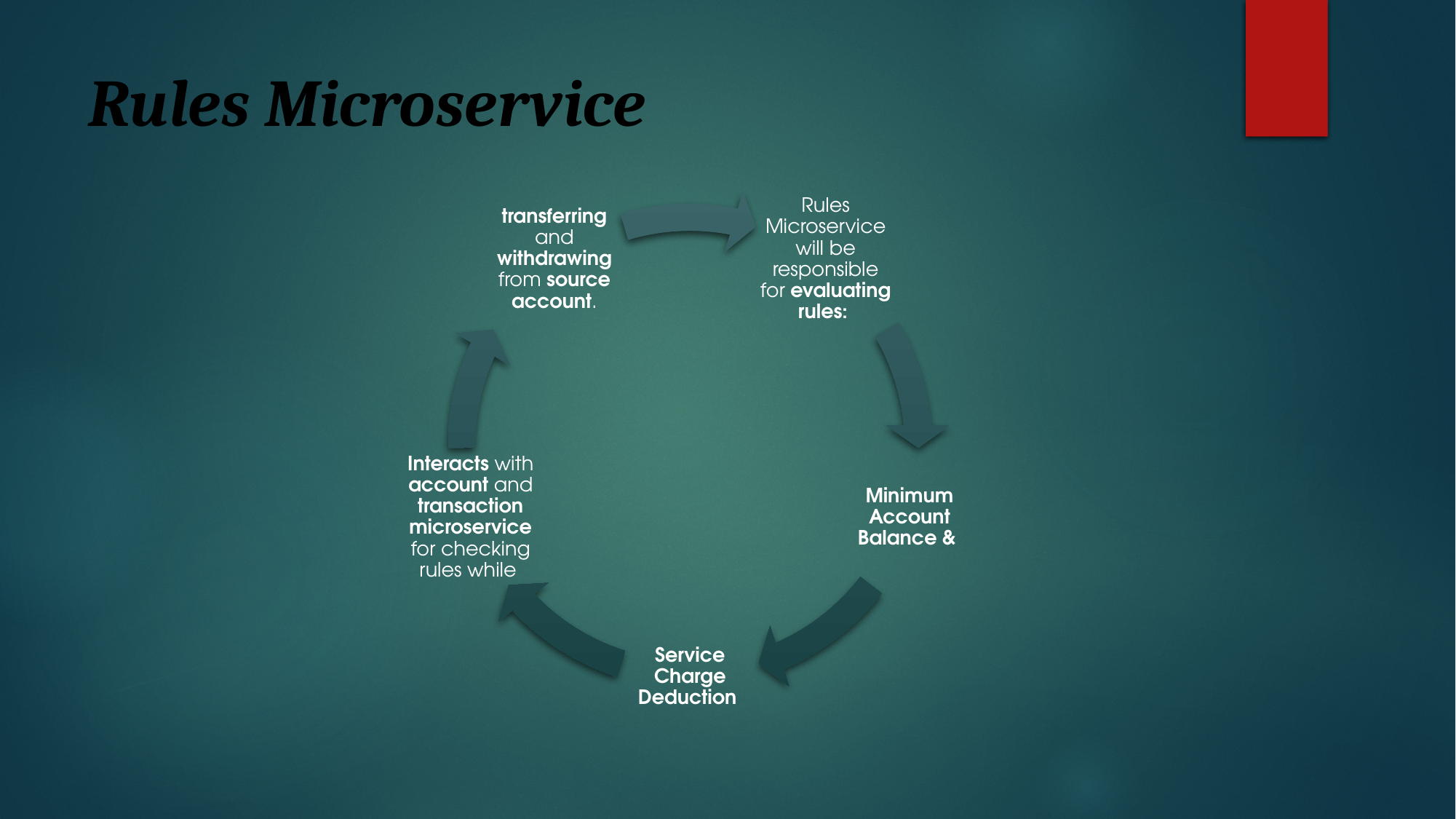

# Rules Microservice

Rules Microservice will be responsible for evaluating rules:
Minimum Account Balance &
Service Charge Deduction
Interacts with account and transaction microservice for checking rules while
transferring and withdrawing from source account.